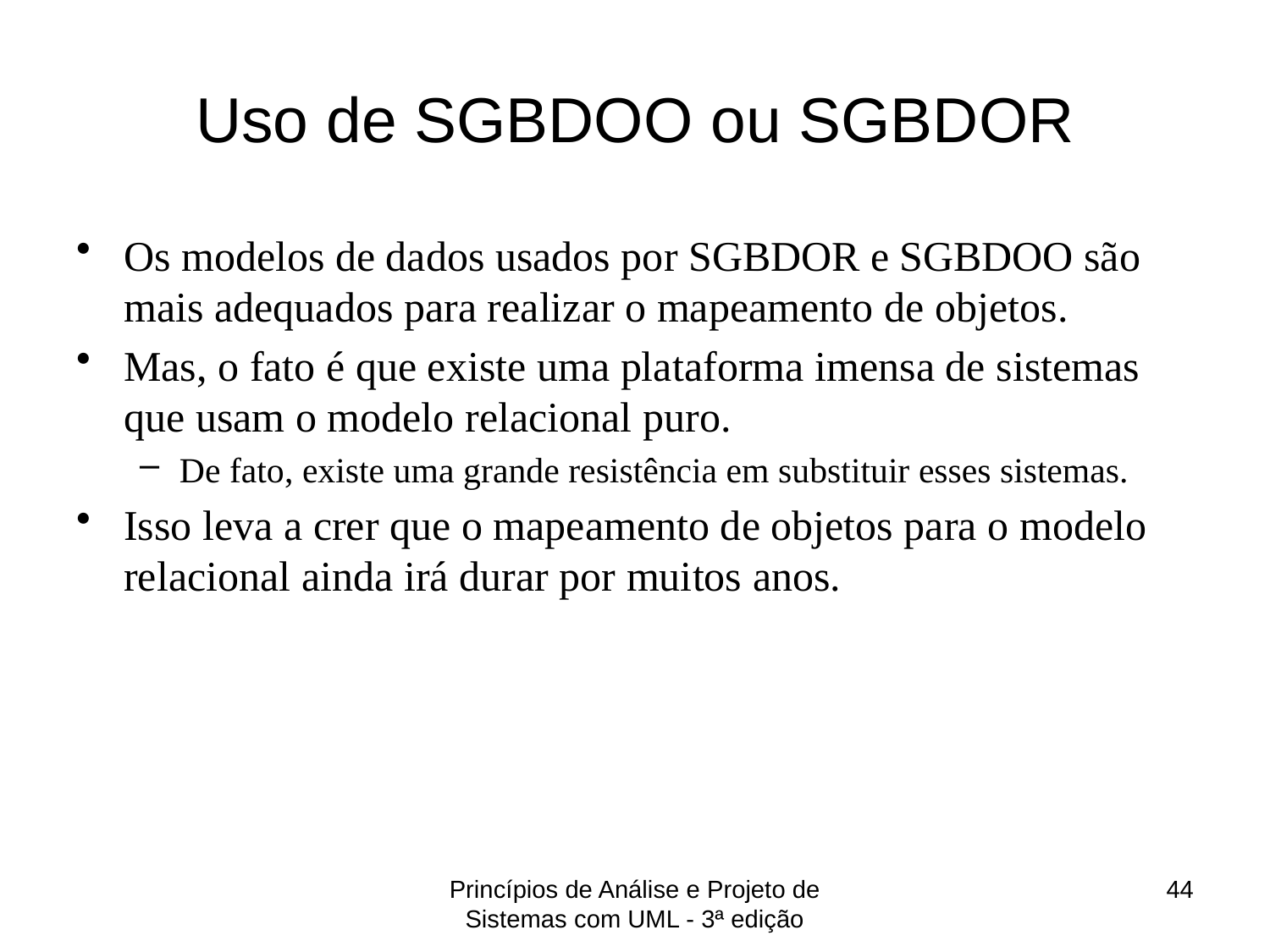

# Uso de SGBDOO ou SGBDOR
Os modelos de dados usados por SGBDOR e SGBDOO são mais adequados para realizar o mapeamento de objetos.
Mas, o fato é que existe uma plataforma imensa de sistemas que usam o modelo relacional puro.
De fato, existe uma grande resistência em substituir esses sistemas.
Isso leva a crer que o mapeamento de objetos para o modelo relacional ainda irá durar por muitos anos.
Princípios de Análise e Projeto de Sistemas com UML - 3ª edição
44